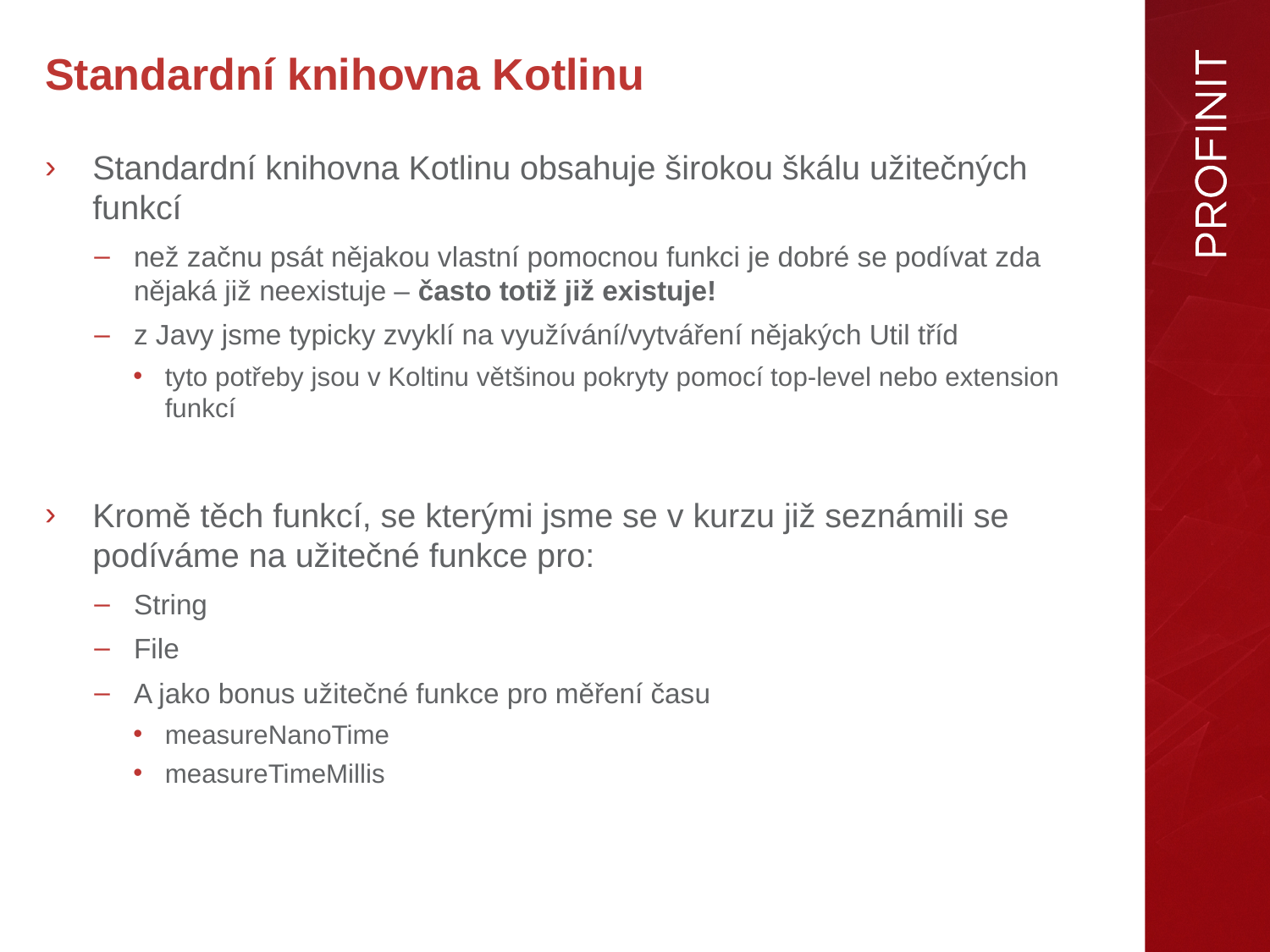

# Standardní knihovna Kotlinu
Standardní knihovna Kotlinu obsahuje širokou škálu užitečných funkcí
než začnu psát nějakou vlastní pomocnou funkci je dobré se podívat zda nějaká již neexistuje – často totiž již existuje!
z Javy jsme typicky zvyklí na využívání/vytváření nějakých Util tříd
tyto potřeby jsou v Koltinu většinou pokryty pomocí top-level nebo extension funkcí

Kromě těch funkcí, se kterými jsme se v kurzu již seznámili se podíváme na užitečné funkce pro:
String
File
A jako bonus užitečné funkce pro měření času
measureNanoTime
measureTimeMillis